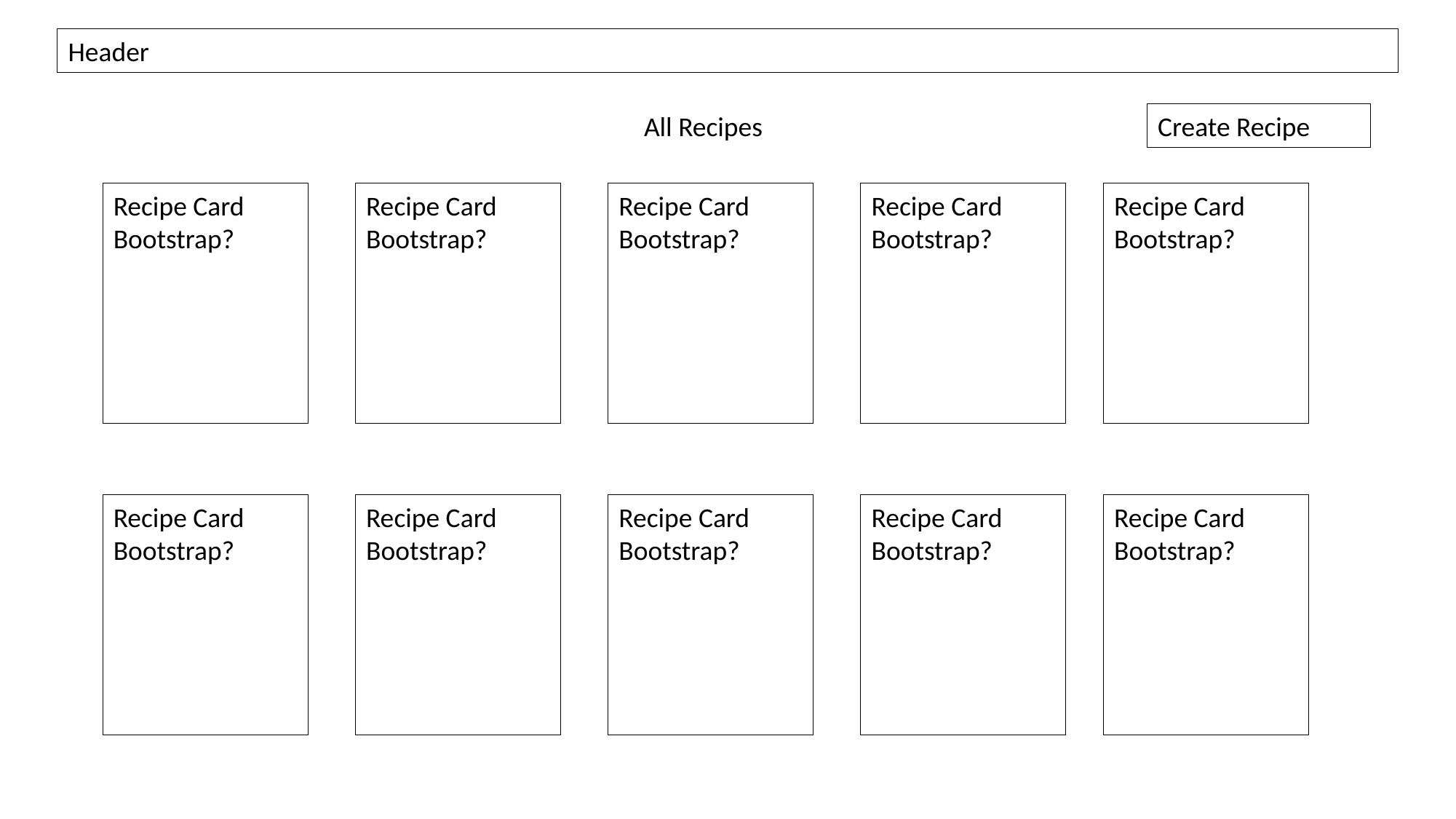

Header
All Recipes
Create Recipe
Recipe Card
Bootstrap?

Recipe Card
Bootstrap?

Recipe Card
Bootstrap?

Recipe Card
Bootstrap?

Recipe Card
Bootstrap?

Recipe Card
Bootstrap?

Recipe Card
Bootstrap?

Recipe Card
Bootstrap?

Recipe Card
Bootstrap?

Recipe Card
Bootstrap?